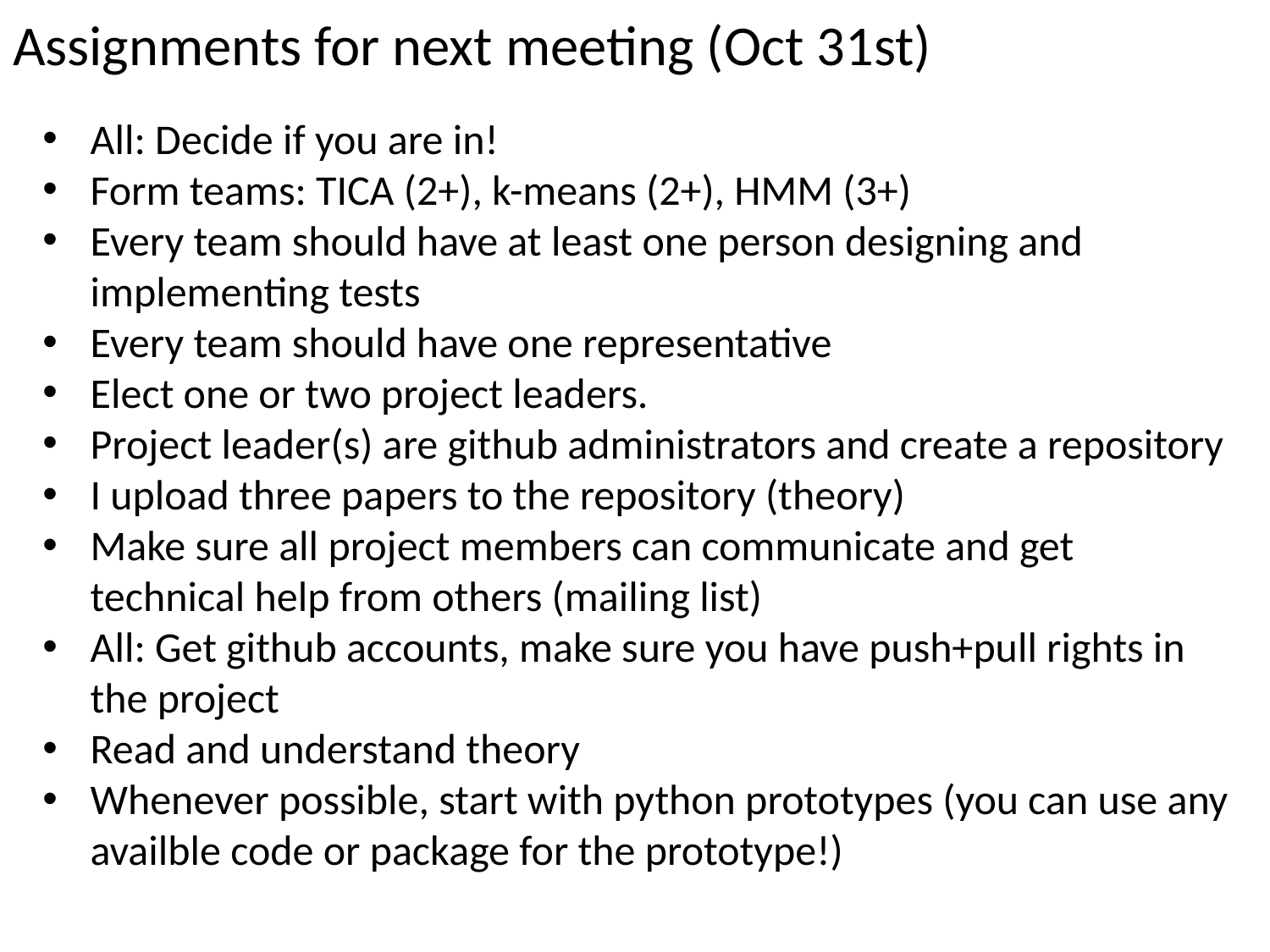

Assignments for next meeting (Oct 31st)
All: Decide if you are in!
Form teams: TICA (2+), k-means (2+), HMM (3+)
Every team should have at least one person designing and implementing tests
Every team should have one representative
Elect one or two project leaders.
Project leader(s) are github administrators and create a repository
I upload three papers to the repository (theory)
Make sure all project members can communicate and get technical help from others (mailing list)
All: Get github accounts, make sure you have push+pull rights in the project
Read and understand theory
Whenever possible, start with python prototypes (you can use any availble code or package for the prototype!)